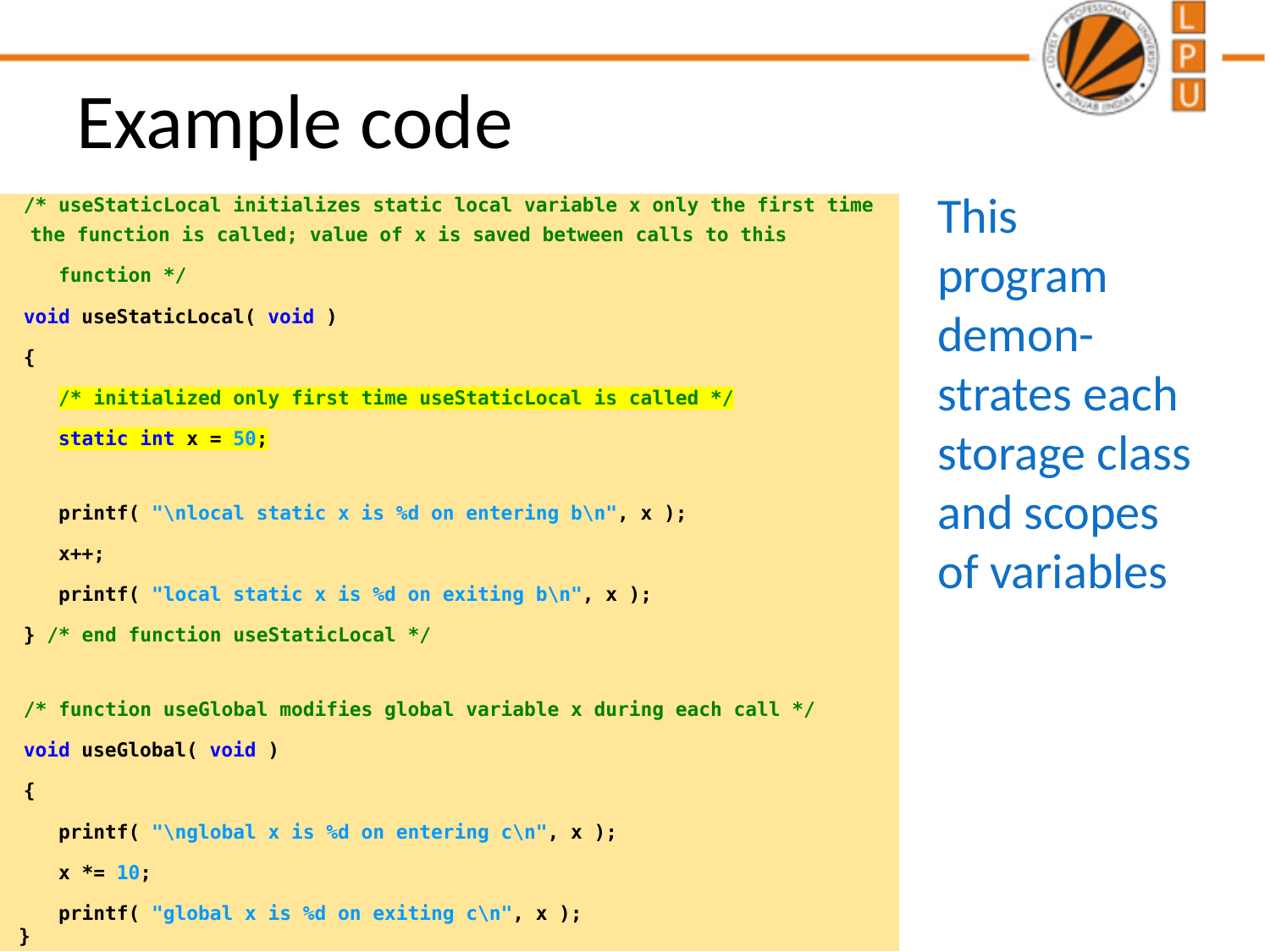

# Example code
This program demon-strates each storage class and scopes of variables
| /\* useStaticLocal initializes static local variable x only the first time |
| --- |
| the function is called; value of x is saved between calls to this |
| function \*/ |
| void useStaticLocal( void ) |
| { |
| /\* initialized only first time useStaticLocal is called \*/ |
| static int x = 50; |
|  |
| printf( "\nlocal static x is %d on entering b\n", x ); |
| x++; |
| printf( "local static x is %d on exiting b\n", x ); |
| } /\* end function useStaticLocal \*/ |
|  |
| /\* function useGlobal modifies global variable x during each call \*/ |
| void useGlobal( void ) |
| { |
| printf( "\nglobal x is %d on entering c\n", x ); |
| x \*= 10; |
| printf( "global x is %d on exiting c\n", x ); } |